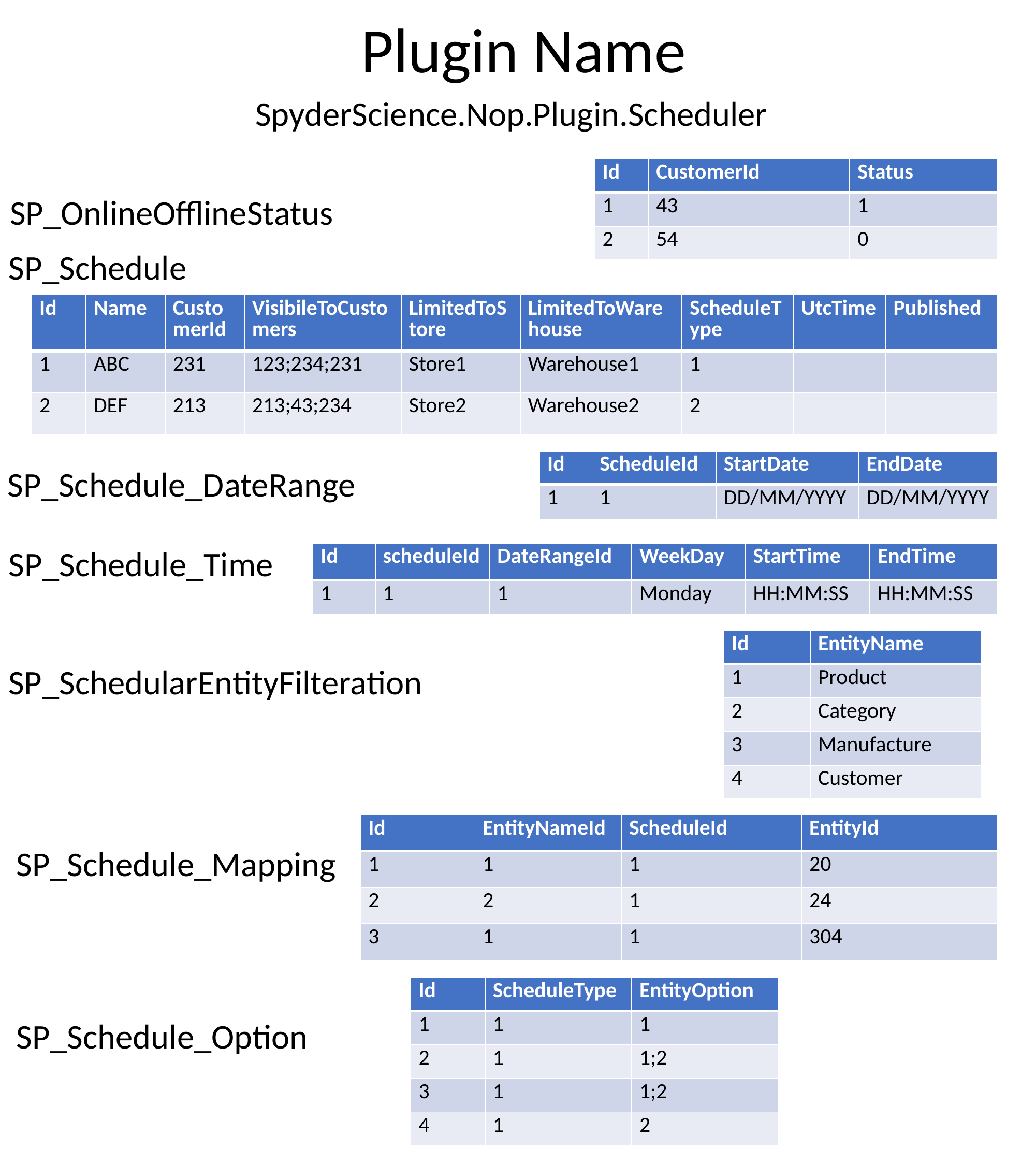

Plugin Name
SpyderScience.Nop.Plugin.Scheduler
| Id | CustomerId | Status |
| --- | --- | --- |
| 1 | 43 | 1 |
| 2 | 54 | 0 |
SP_OnlineOfflineStatus
SP_Schedule
| Id | Name | CustomerId | VisibileToCustomers | LimitedToStore | LimitedToWarehouse | ScheduleType | UtcTime | Published |
| --- | --- | --- | --- | --- | --- | --- | --- | --- |
| 1 | ABC | 231 | 123;234;231 | Store1 | Warehouse1 | 1 |  |  |
| 2 | DEF | 213 | 213;43;234 | Store2 | Warehouse2 | 2 |  |  |
| Id | ScheduleId | StartDate | EndDate |
| --- | --- | --- | --- |
| 1 | 1 | DD/MM/YYYY | DD/MM/YYYY |
SP_Schedule_DateRange
SP_Schedule_Time
| Id | scheduleId | DateRangeId | WeekDay | StartTime | EndTime |
| --- | --- | --- | --- | --- | --- |
| 1 | 1 | 1 | Monday | HH:MM:SS | HH:MM:SS |
| Id | EntityName |
| --- | --- |
| 1 | Product |
| 2 | Category |
| 3 | Manufacture |
| 4 | Customer |
SP_SchedularEntityFilteration
| Id | EntityNameId | ScheduleId | EntityId |
| --- | --- | --- | --- |
| 1 | 1 | 1 | 20 |
| 2 | 2 | 1 | 24 |
| 3 | 1 | 1 | 304 |
SP_Schedule_Mapping
| Id | ScheduleType | EntityOption |
| --- | --- | --- |
| 1 | 1 | 1 |
| 2 | 1 | 1;2 |
| 3 | 1 | 1;2 |
| 4 | 1 | 2 |
SP_Schedule_Option